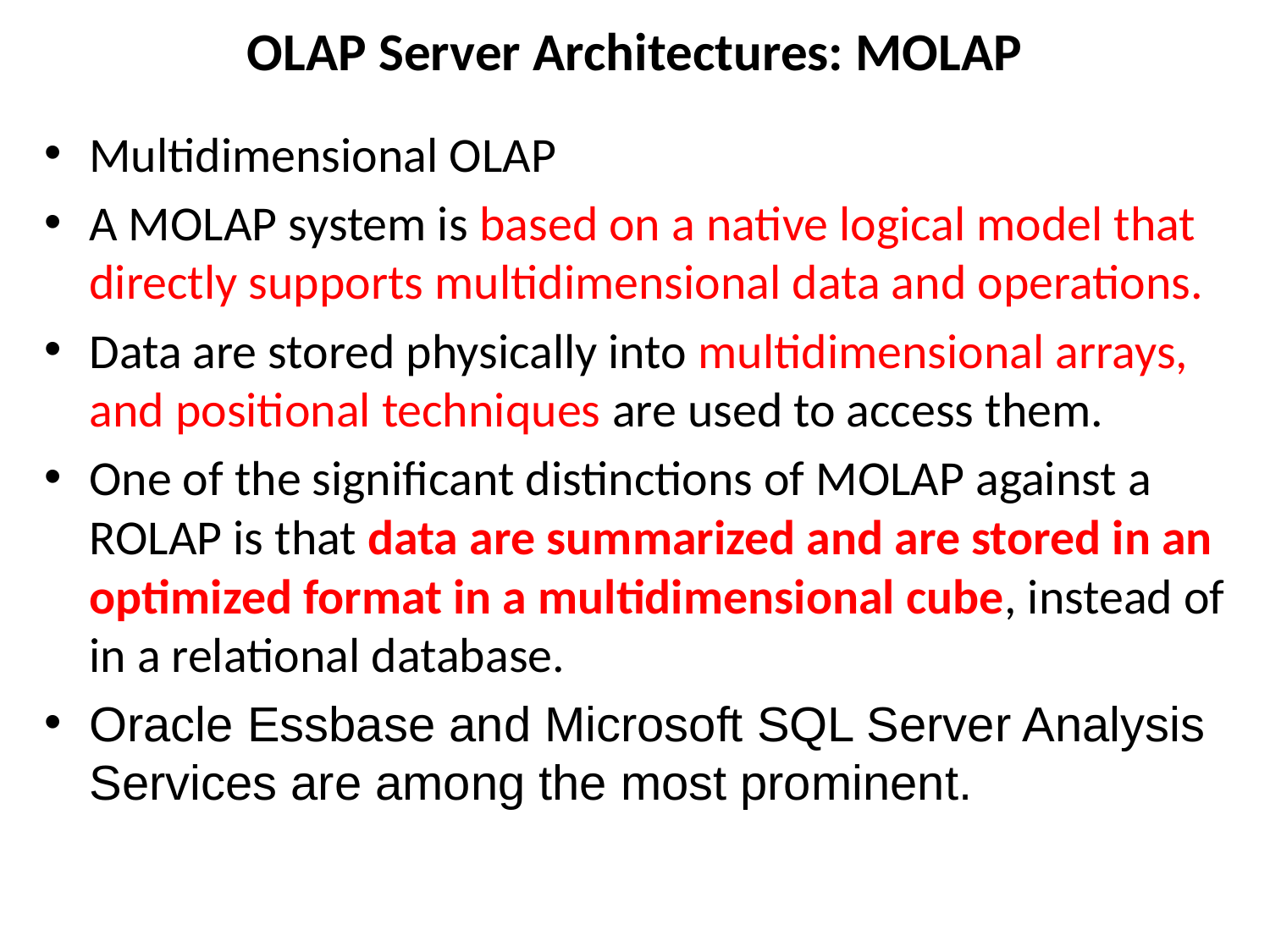

# OLAP Server Architectures: MOLAP
Multidimensional OLAP
A MOLAP system is based on a native logical model that directly supports multidimensional data and operations.
Data are stored physically into multidimensional arrays, and positional techniques are used to access them.
One of the significant distinctions of MOLAP against a ROLAP is that data are summarized and are stored in an optimized format in a multidimensional cube, instead of in a relational database.
Oracle Essbase and Microsoft SQL Server Analysis Services are among the most prominent.